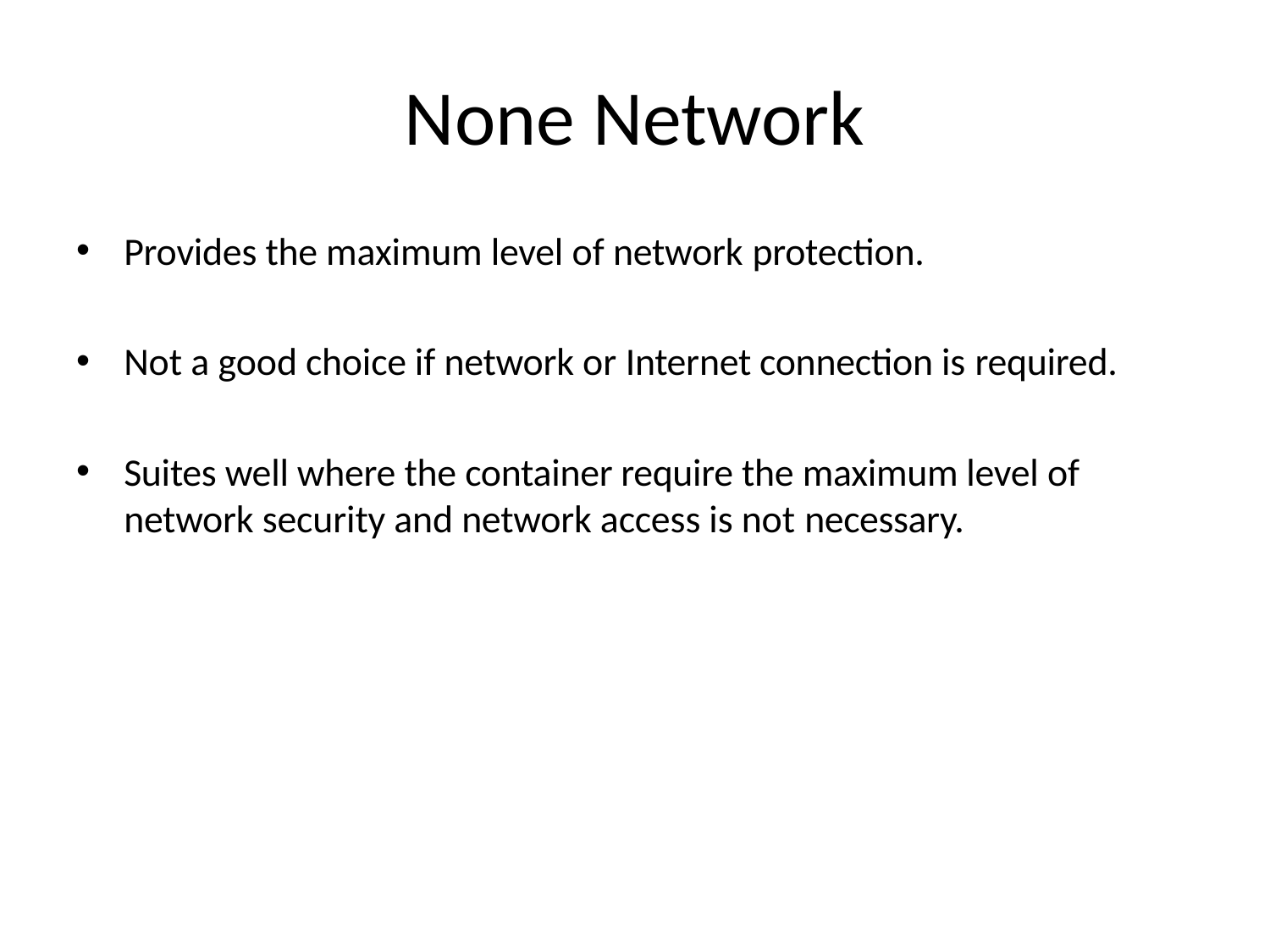

# None Network
Provides the maximum level of network protection.

Not a good choice if network or Internet connection is required.

Suites well where the container require the maximum level of  network security and network access is not necessary.